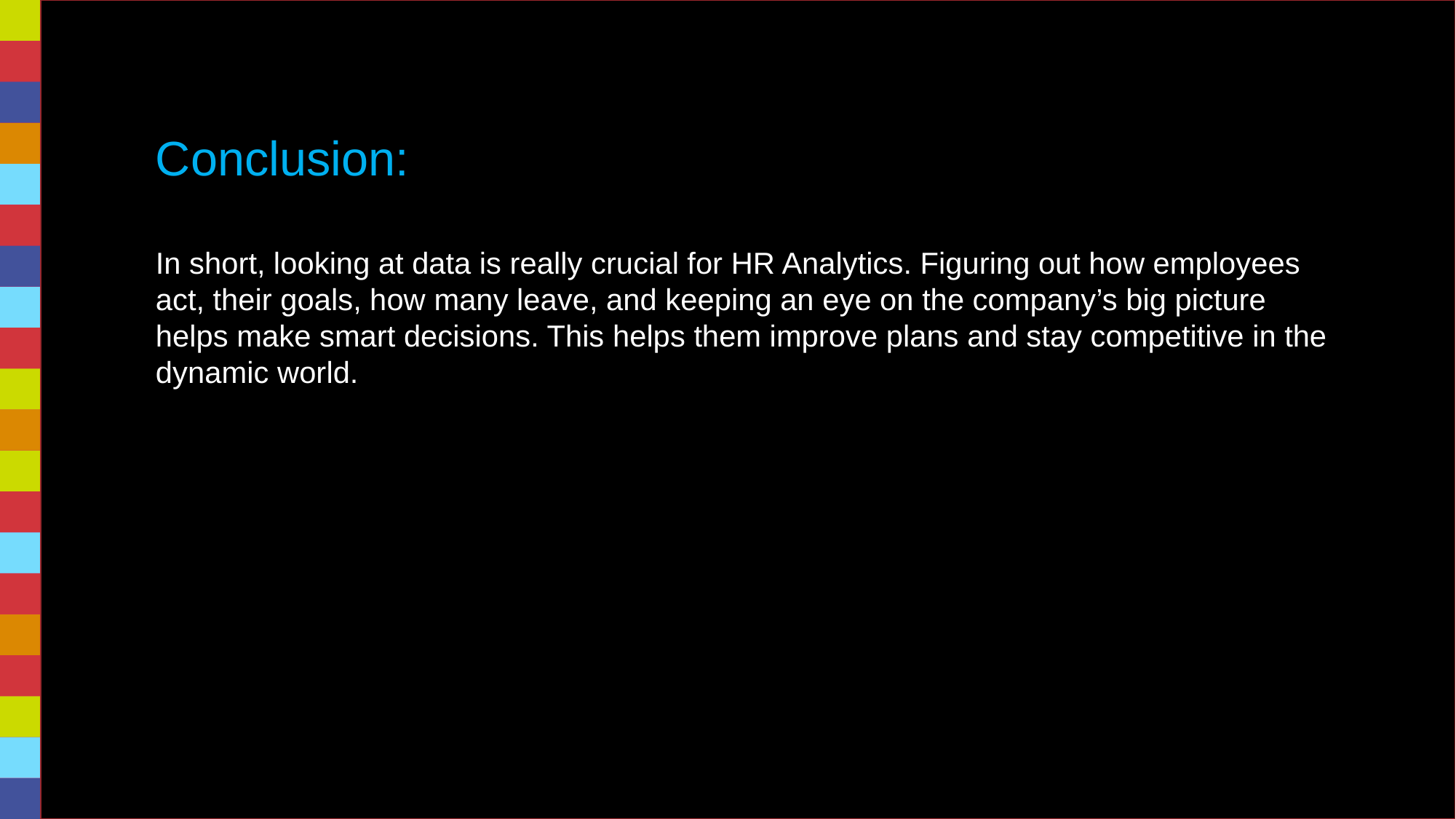

Conclusion:

In short, looking at data is really crucial for HR Analytics. Figuring out how employees act, their goals, how many leave, and keeping an eye on the company’s big picture helps make smart decisions. This helps them improve plans and stay competitive in the dynamic world.
# Objective
Help an organization to improve employee performance and improve employee retention (reduce attrition) by creating a HR Analytics dashboard.

7/13/20XX
Conference presentation
14